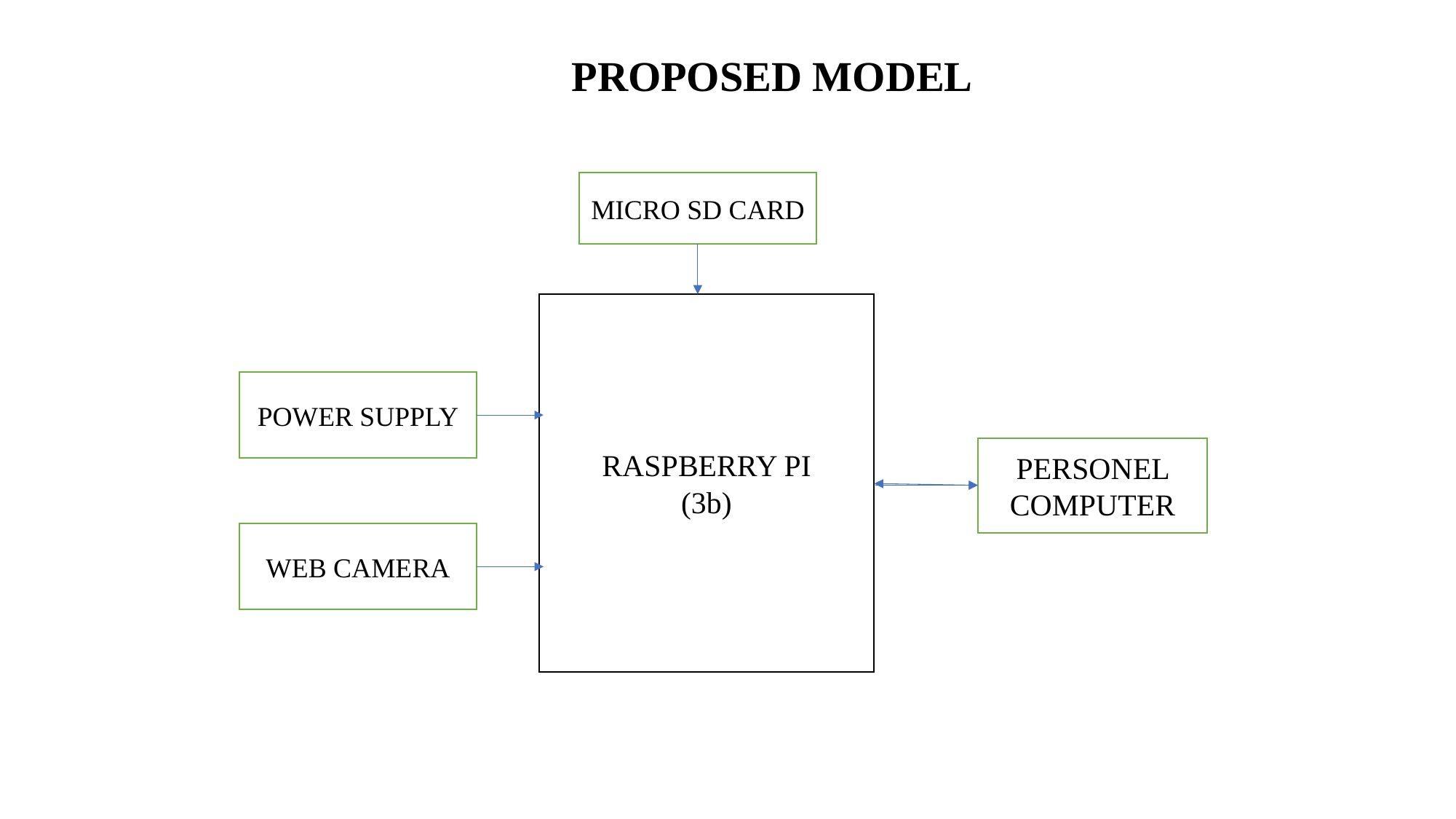

# PROPOSED MODEL

MICRO SD CARD
RASPBERRY PI
(3b)

POWER SUPPLY
PERSONEL COMPUTER
WEB CAMERA